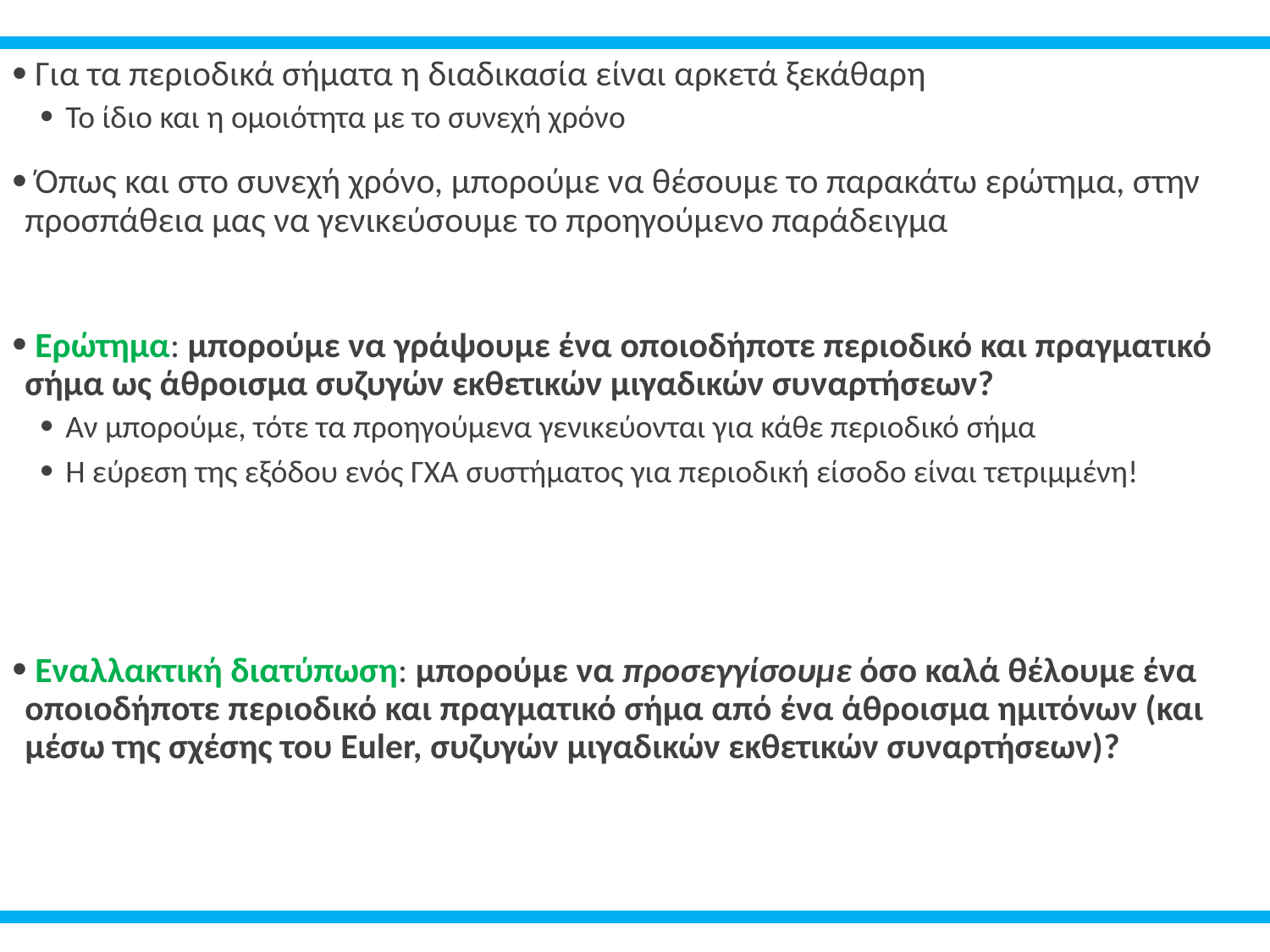

Για τα περιοδικά σήματα η διαδικασία είναι αρκετά ξεκάθαρη
Το ίδιο και η ομοιότητα με το συνεχή χρόνο
 Όπως και στο συνεχή χρόνο, μπορούμε να θέσουμε το παρακάτω ερώτημα, στην προσπάθεια μας να γενικεύσουμε το προηγούμενο παράδειγμα

 Ερώτημα: μπορούμε να γράψουμε ένα οποιοδήποτε περιοδικό και πραγματικό σήμα ως άθροισμα συζυγών εκθετικών μιγαδικών συναρτήσεων?
Αν μπορούμε, τότε τα προηγούμενα γενικεύονται για κάθε περιοδικό σήμα
Η εύρεση της εξόδου ενός ΓΧΑ συστήματος για περιοδική είσοδο είναι τετριμμένη!

 Εναλλακτική διατύπωση: μπορούμε να προσεγγίσουμε όσο καλά θέλουμε ένα οποιοδήποτε περιοδικό και πραγματικό σήμα από ένα άθροισμα ημιτόνων (και μέσω της σχέσης του Euler, συζυγών μιγαδικών εκθετικών συναρτήσεων)?